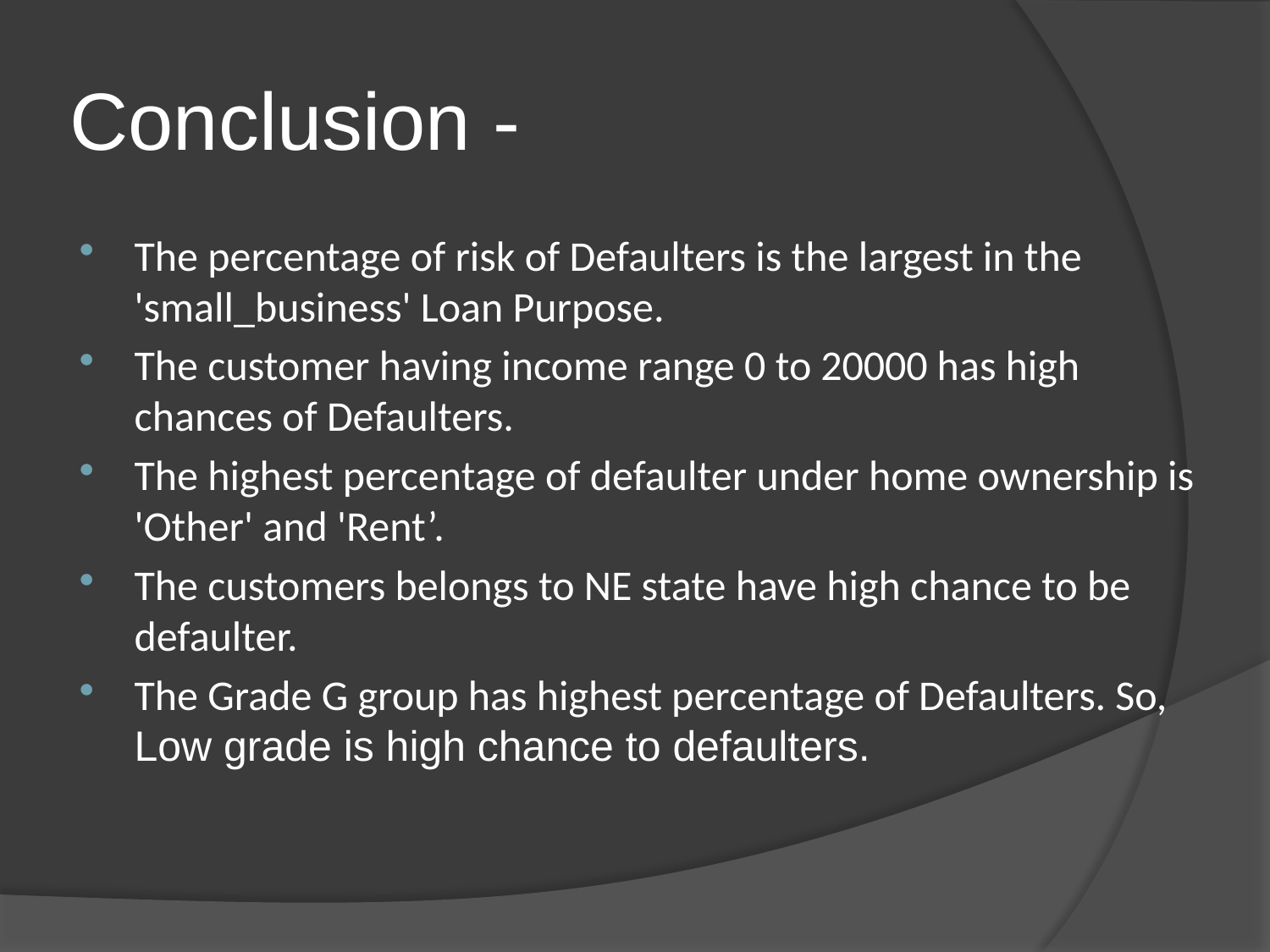

# Conclusion -
The percentage of risk of Defaulters is the largest in the 'small_business' Loan Purpose.
The customer having income range 0 to 20000 has high chances of Defaulters.
The highest percentage of defaulter under home ownership is 'Other' and 'Rent’.
The customers belongs to NE state have high chance to be defaulter.
The Grade G group has highest percentage of Defaulters. So, Low grade is high chance to defaulters.